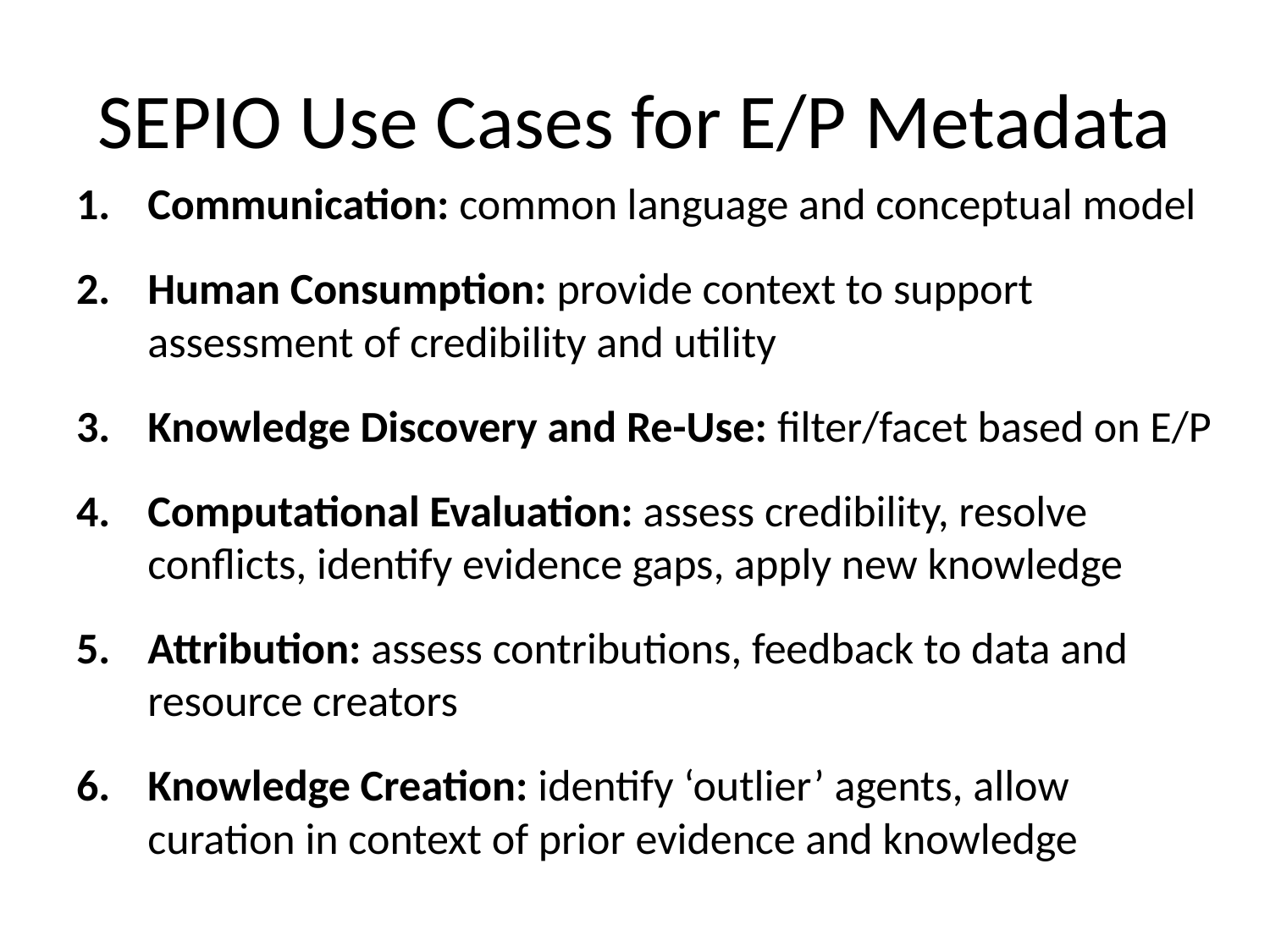

# SEPIO Use Cases for E/P Metadata
Communication: common language and conceptual model
Human Consumption: provide context to support assessment of credibility and utility
Knowledge Discovery and Re-Use: filter/facet based on E/P
Computational Evaluation: assess credibility, resolve conflicts, identify evidence gaps, apply new knowledge
Attribution: assess contributions, feedback to data and resource creators
Knowledge Creation: identify ‘outlier’ agents, allow curation in context of prior evidence and knowledge